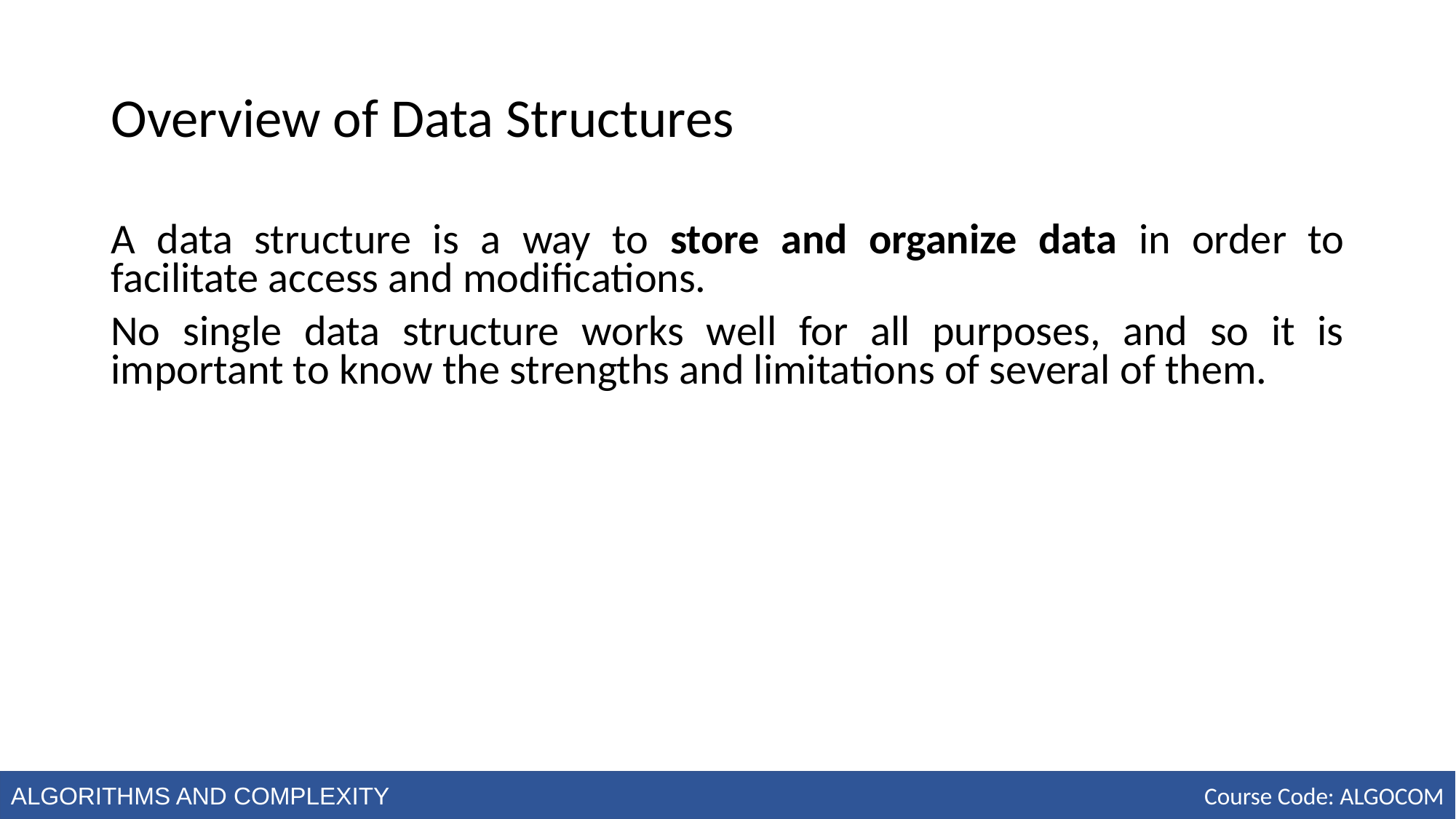

# Overview of Data Structures
A data structure is a way to store and organize data in order to facilitate access and modifications.
No single data structure works well for all purposes, and so it is important to know the strengths and limitations of several of them.

ALGORITHMS AND COMPLEXITY
Course Code: ALGOCOM